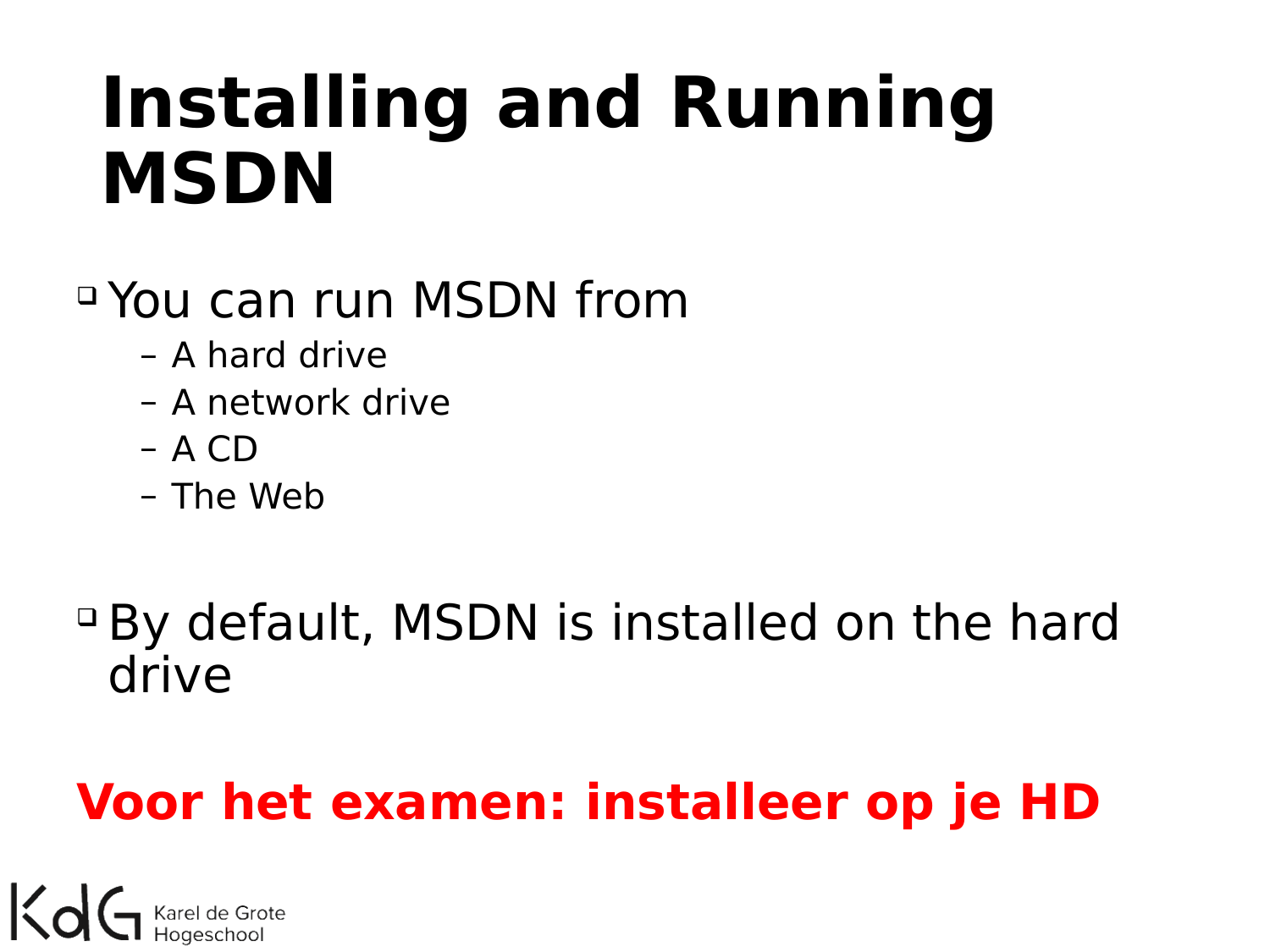

# Installing and Running MSDN
You can run MSDN from
A hard drive
A network drive
A CD
The Web

By default, MSDN is installed on the hard drive

Voor het examen: installeer op je HD